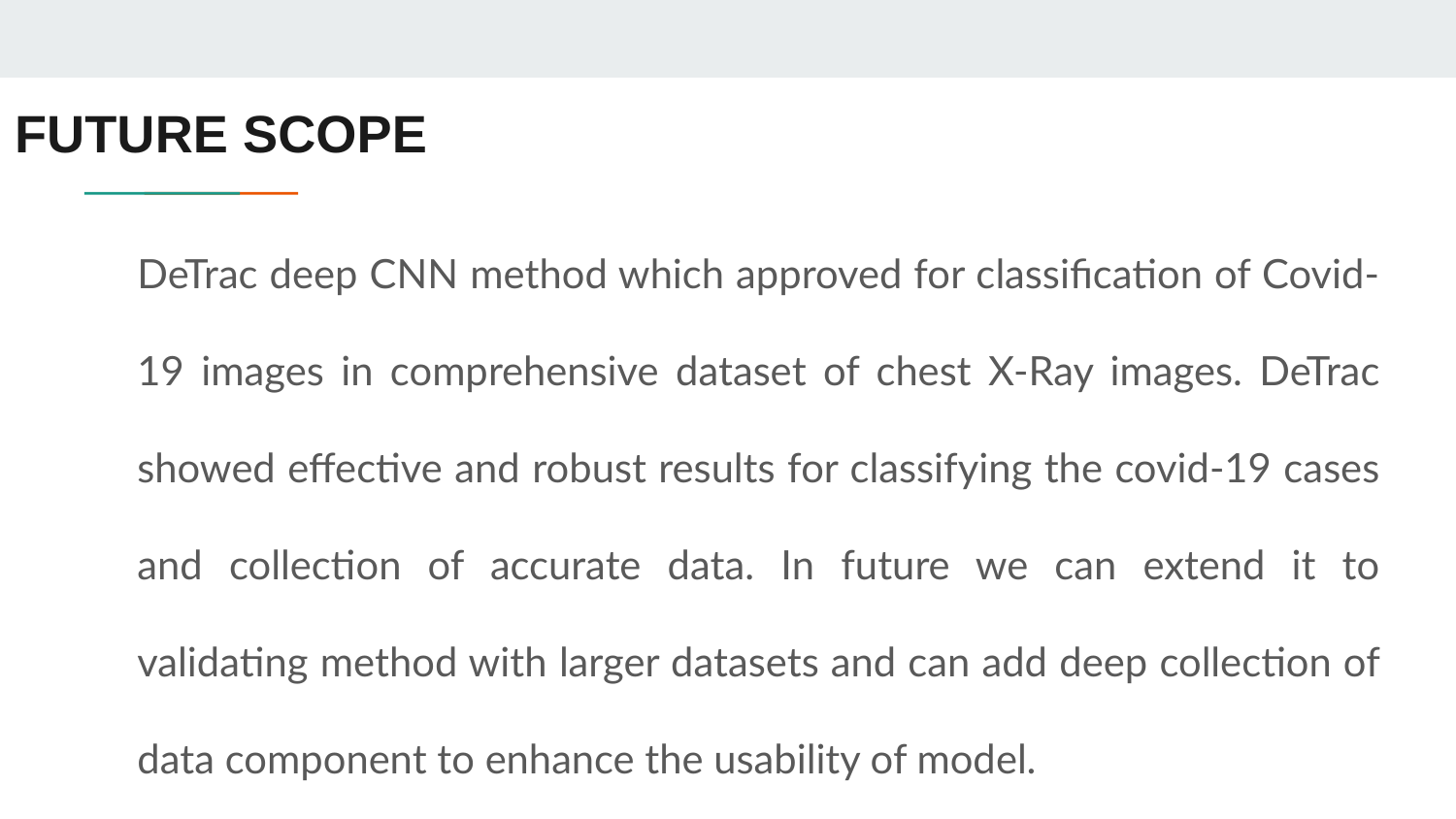

# FUTURE SCOPE
DeTrac deep CNN method which approved for classification of Covid-19 images in comprehensive dataset of chest X-Ray images. DeTrac showed effective and robust results for classifying the covid-19 cases and collection of accurate data. In future we can extend it to validating method with larger datasets and can add deep collection of data component to enhance the usability of model.